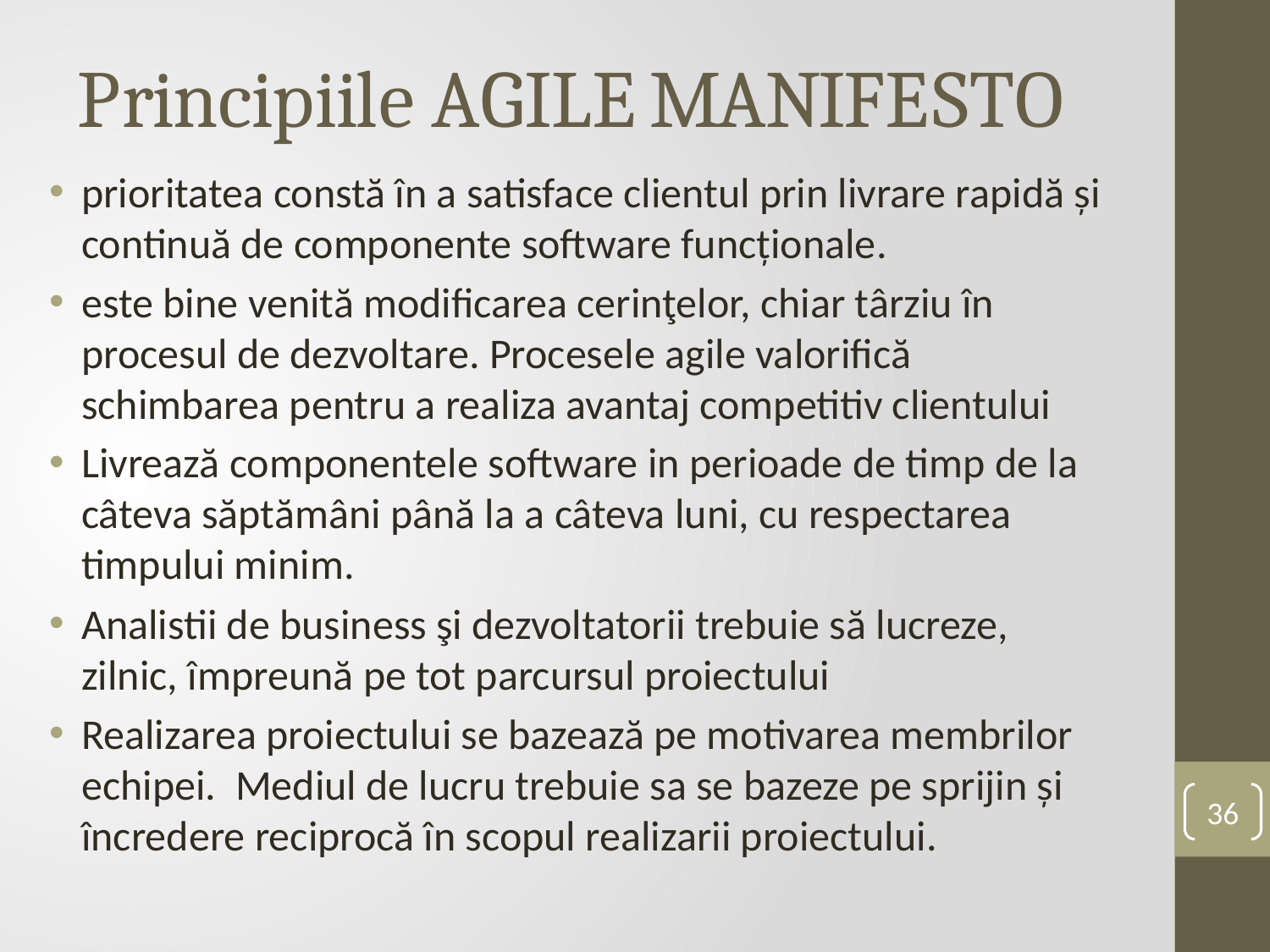

# Principiile AGILE MANIFESTO
prioritatea constă în a satisface clientul prin livrare rapidă și continuă de componente software funcţionale.
este bine venită modificarea cerinţelor, chiar târziu în procesul de dezvoltare. Procesele agile valorifică schimbarea pentru a realiza avantaj competitiv clientului
Livrează componentele software in perioade de timp de la câteva săptămâni până la a câteva luni, cu respectarea timpului minim.
Analistii de business şi dezvoltatorii trebuie să lucreze, zilnic, împreună pe tot parcursul proiectului
Realizarea proiectului se bazează pe motivarea membrilor echipei.  Mediul de lucru trebuie sa se bazeze pe sprijin și încredere reciprocă în scopul realizarii proiectului.
36